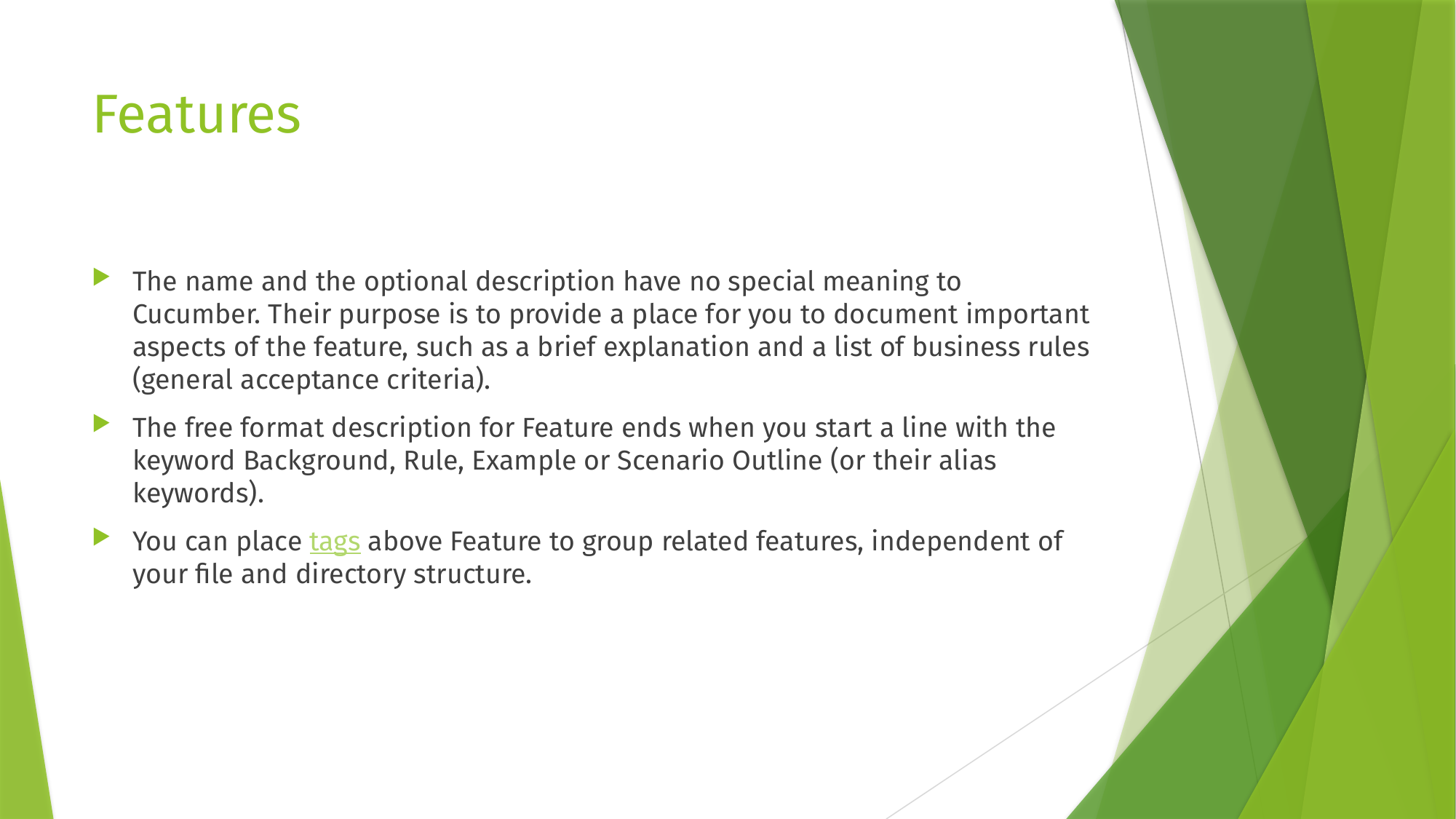

# Features
The name and the optional description have no special meaning to Cucumber. Their purpose is to provide a place for you to document important aspects of the feature, such as a brief explanation and a list of business rules (general acceptance criteria).
The free format description for Feature ends when you start a line with the keyword Background, Rule, Example or Scenario Outline (or their alias keywords).
You can place tags above Feature to group related features, independent of your file and directory structure.